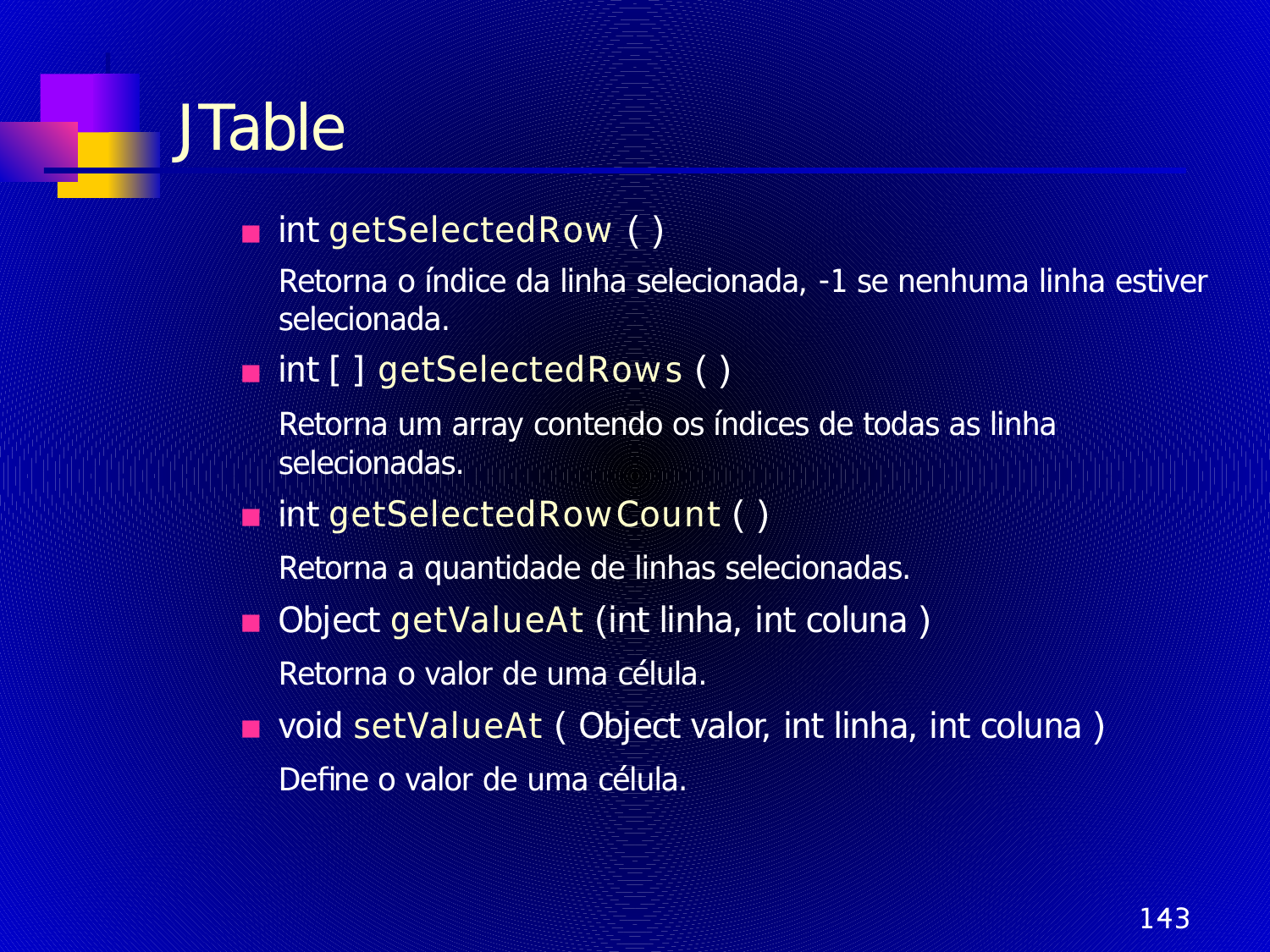

JTable
int getSelectedRow ( )
	Retorna o índice da linha selecionada, -1 se nenhuma linha estiver selecionada.
int [ ] getSelectedRows ( )
	Retorna um array contendo os índices de todas as linha selecionadas.
int getSelectedRowCount ( )
	Retorna a quantidade de linhas selecionadas.
Object getValueAt (int linha, int coluna )
	Retorna o valor de uma célula.
void setValueAt ( Object valor, int linha, int coluna )
	Define o valor de uma célula.
143